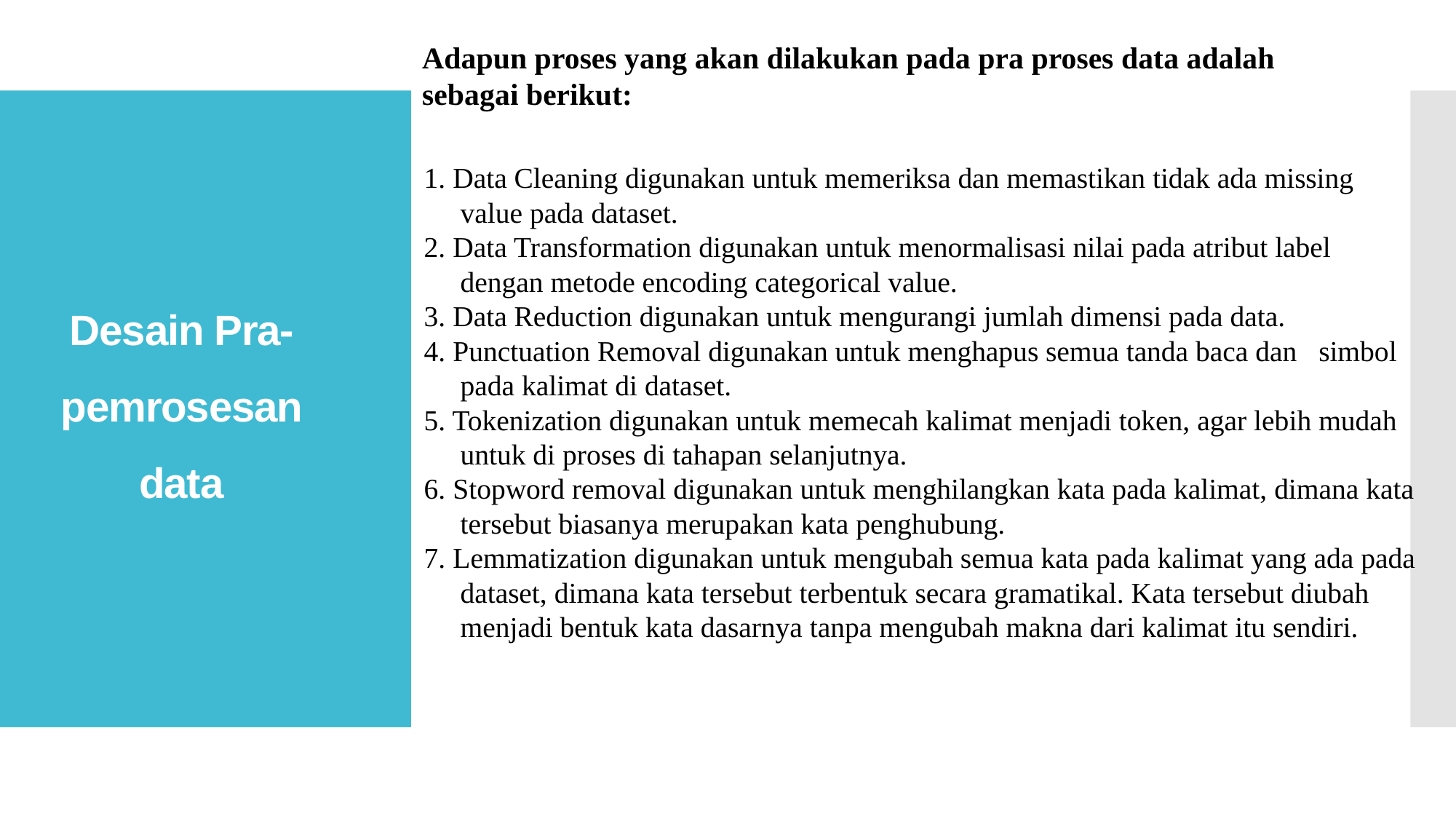

Adapun proses yang akan dilakukan pada pra proses data adalah sebagai berikut:
# Desain Pra-pemrosesan data
1. Data Cleaning digunakan untuk memeriksa dan memastikan tidak ada missing
     value pada dataset.
2. Data Transformation digunakan untuk menormalisasi nilai pada atribut label
     dengan metode encoding categorical value.
3. Data Reduction digunakan untuk mengurangi jumlah dimensi pada data.
4. Punctuation Removal digunakan untuk menghapus semua tanda baca dan   simbol
     pada kalimat di dataset.
5. Tokenization digunakan untuk memecah kalimat menjadi token, agar lebih mudah
     untuk di proses di tahapan selanjutnya.
6. Stopword removal digunakan untuk menghilangkan kata pada kalimat, dimana kata
     tersebut biasanya merupakan kata penghubung.
7. Lemmatization digunakan untuk mengubah semua kata pada kalimat yang ada pada
     dataset, dimana kata tersebut terbentuk secara gramatikal. Kata tersebut diubah
     menjadi bentuk kata dasarnya tanpa mengubah makna dari kalimat itu sendiri.